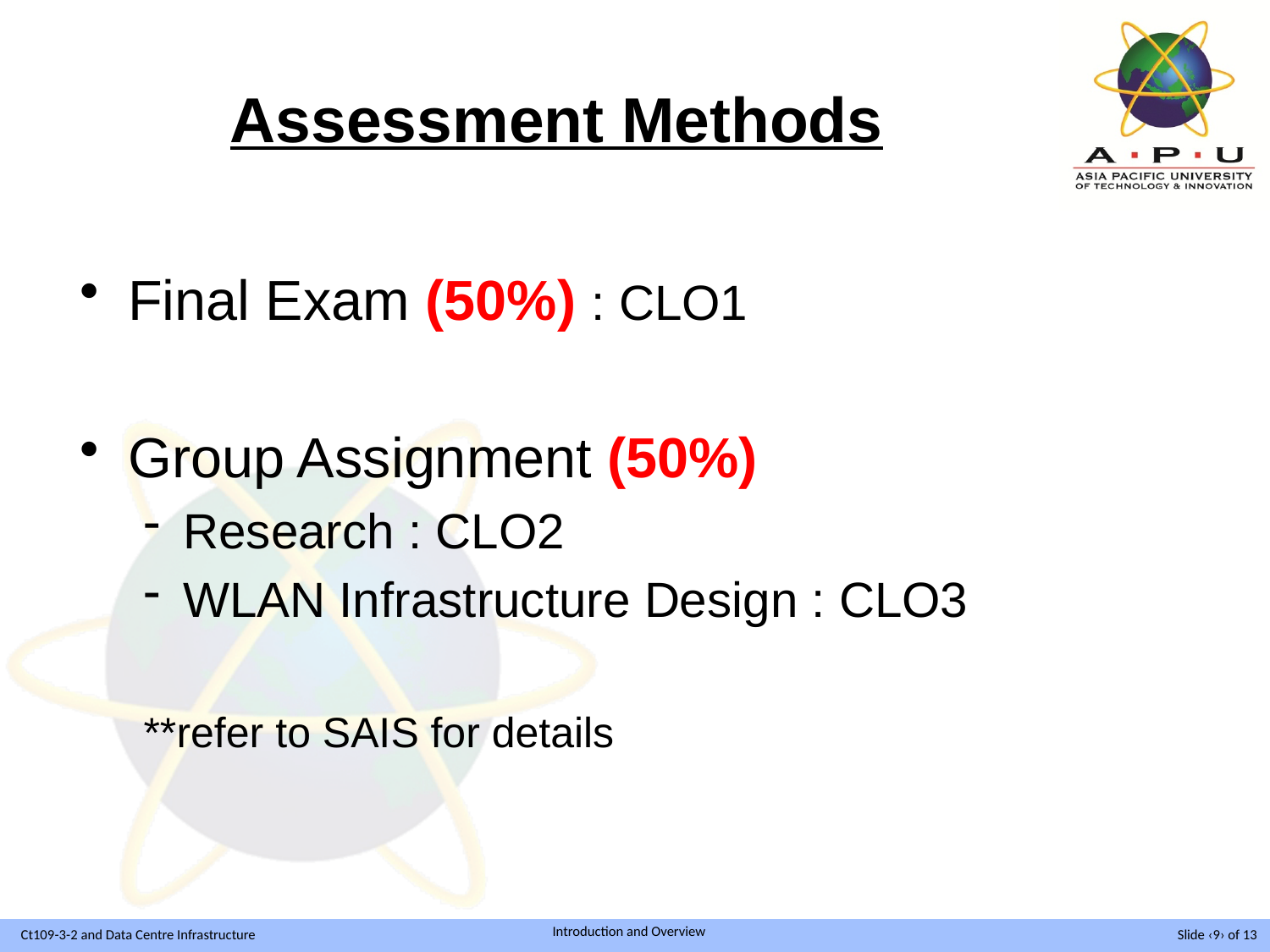

# Assessment Methods
Final Exam (50%) : CLO1

Group Assignment (50%)
Research : CLO2
WLAN Infrastructure Design : CLO3

**refer to SAIS for details
Slide ‹9› of 13